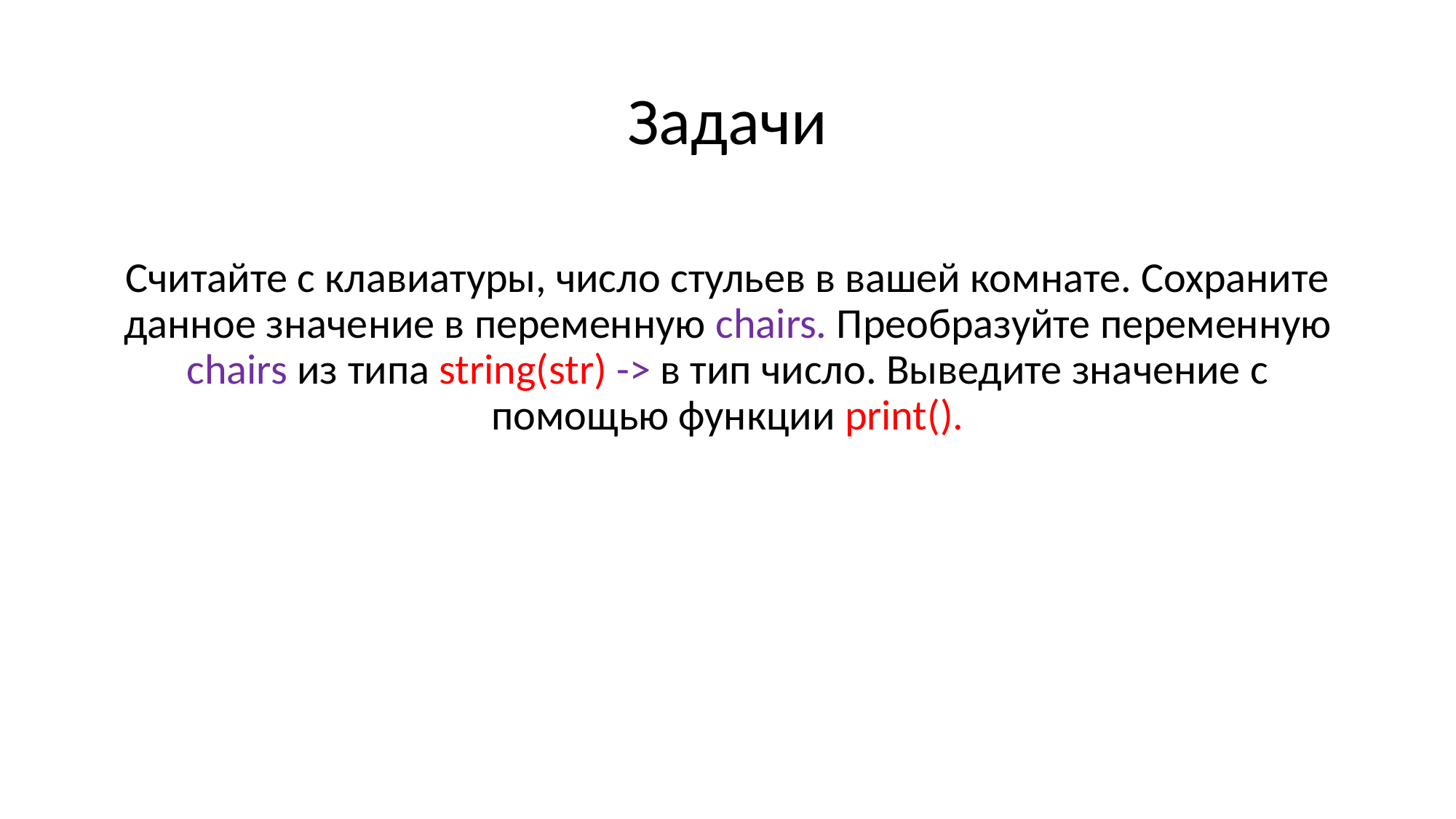

# Задачи
Считайте с клавиатуры, число стульев в вашей комнате. Сохраните данное значение в переменную chairs. Преобразуйте переменную chairs из типа string(str) -> в тип число. Выведите значение с помощью функции print().